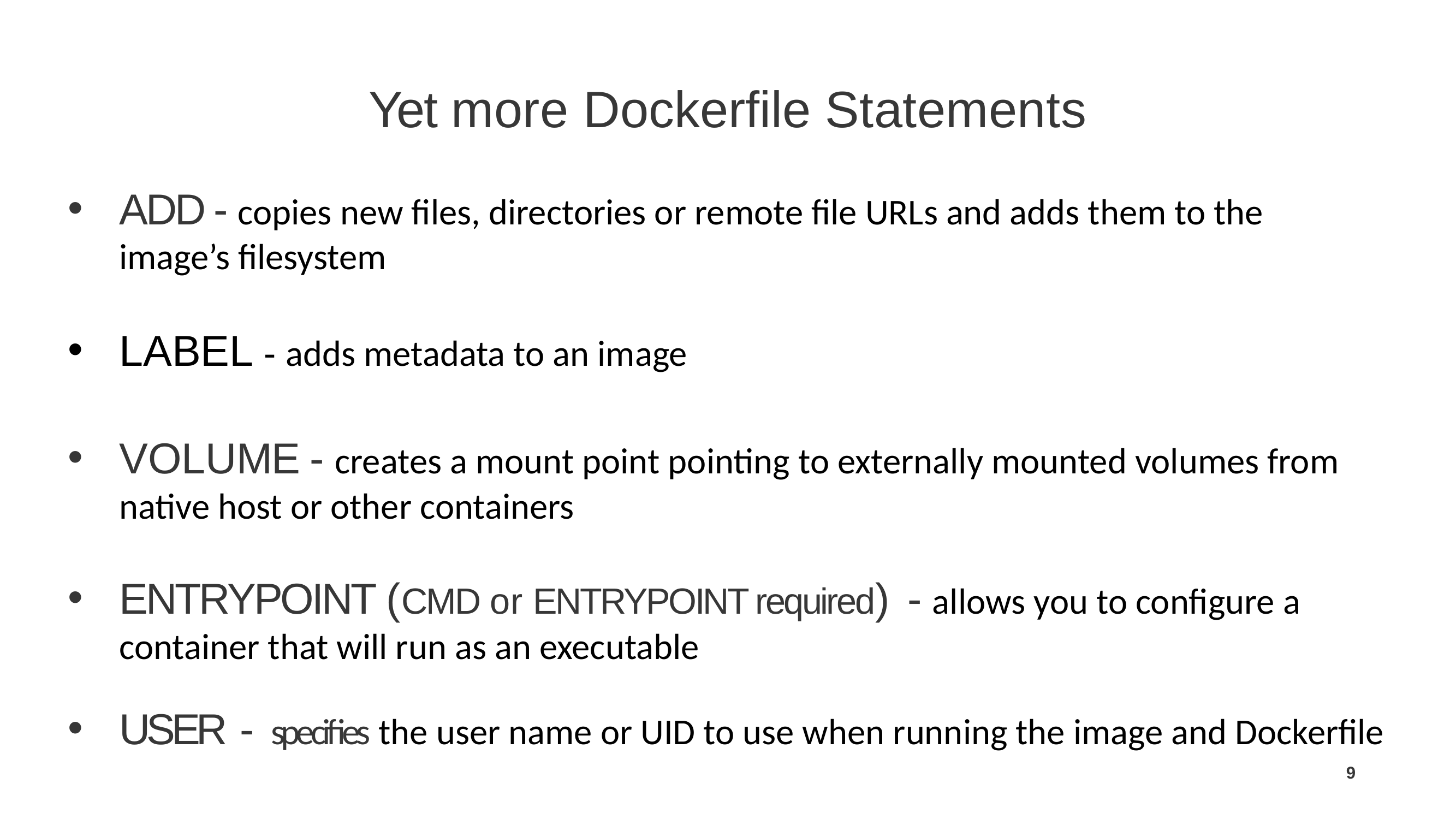

# Yet more Dockerﬁle Statements
ADD - copies new files, directories or remote file URLs and adds them to the  image’s filesystem

LABEL - adds metadata to an image
VOLUME - creates a mount point pointing to externally mounted volumes from native host or other containers

ENTRYPOINT (CMD or ENTRYPOINT required)  - allows you to configure a container that will run as an executable
USER  -  specifies the user name or UID to use when running the image and Dockerfile
9